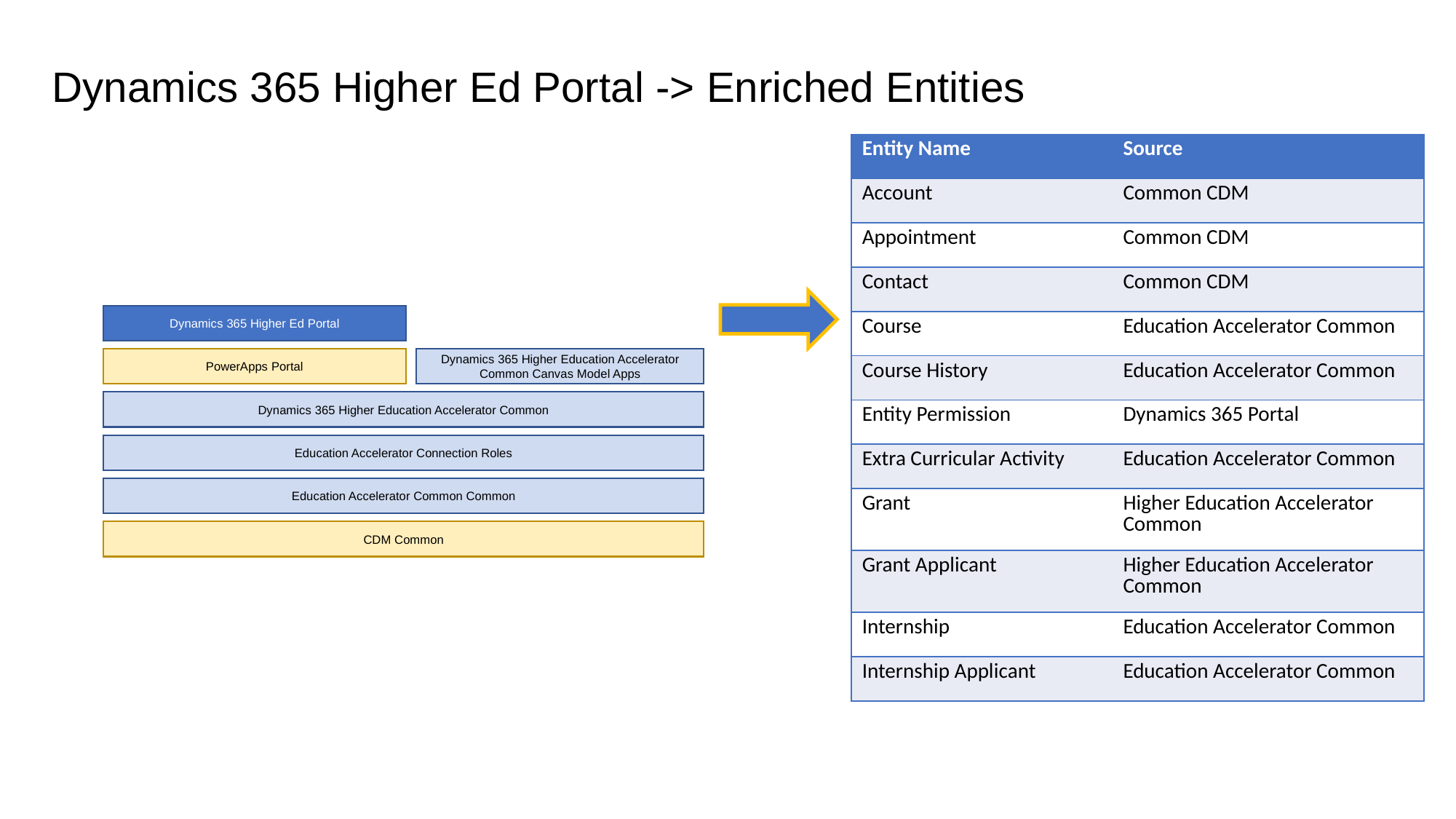

Dynamics 365 Higher Ed Portal -> Enriched Entities
| Entity Name | Source |
| --- | --- |
| Account | Common CDM |
| Appointment | Common CDM |
| Contact | Common CDM |
| Course | Education Accelerator Common |
| Course History | Education Accelerator Common |
| Entity Permission | Dynamics 365 Portal |
| Extra Curricular Activity | Education Accelerator Common |
| Grant | Higher Education Accelerator Common |
| Grant Applicant | Higher Education Accelerator Common |
| Internship | Education Accelerator Common |
| Internship Applicant | Education Accelerator Common |

Dynamics 365 Higher Ed Portal

Dynamics 365 Higher Education Accelerator Common Canvas Model Apps
PowerApps Portal
Dynamics 365 Higher Education Accelerator Common
Education Accelerator Connection Roles
Education Accelerator Common Common
CDM Common